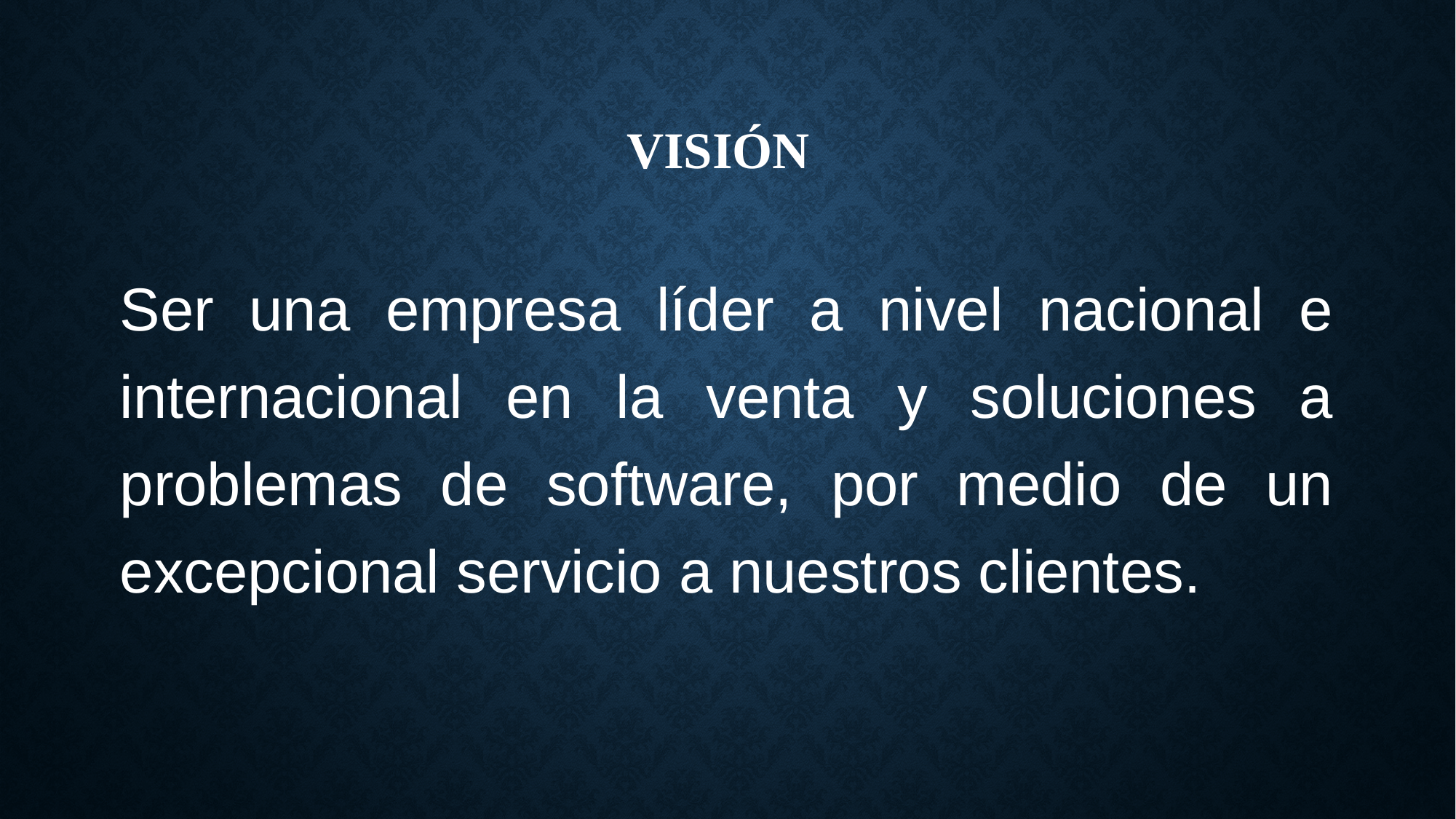

# Visión
Ser una empresa líder a nivel nacional e internacional en la venta y soluciones a problemas de software, por medio de un excepcional servicio a nuestros clientes.